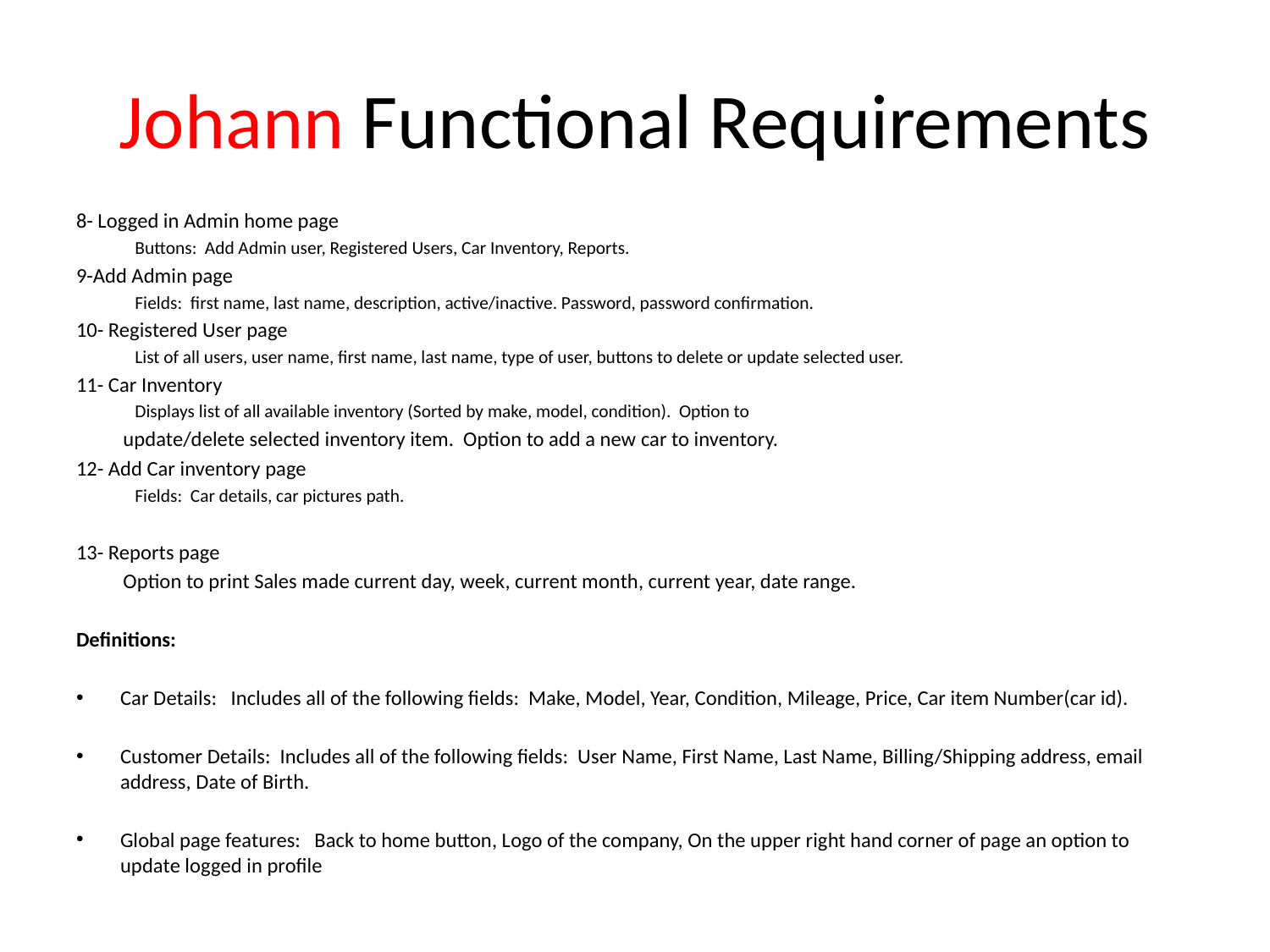

# Johann Functional Requirements
8- Logged in Admin home page
Buttons:  Add Admin user, Registered Users, Car Inventory, Reports.
9-Add Admin page
Fields:  first name, last name, description, active/inactive. Password, password confirmation.
10- Registered User page
List of all users, user name, first name, last name, type of user, buttons to delete or update selected user.
11- Car Inventory
Displays list of all available inventory (Sorted by make, model, condition).  Option to
	update/delete selected inventory item.  Option to add a new car to inventory.
12- Add Car inventory page
Fields:  Car details, car pictures path.

13- Reports page
	Option to print Sales made current day, week, current month, current year, date range.

Definitions:

Car Details:   Includes all of the following fields:  Make, Model, Year, Condition, Mileage, Price, Car item Number(car id).

Customer Details:  Includes all of the following fields:  User Name, First Name, Last Name, Billing/Shipping address, email address, Date of Birth.

Global page features:   Back to home button, Logo of the company, On the upper right hand corner of page an option to update logged in profile